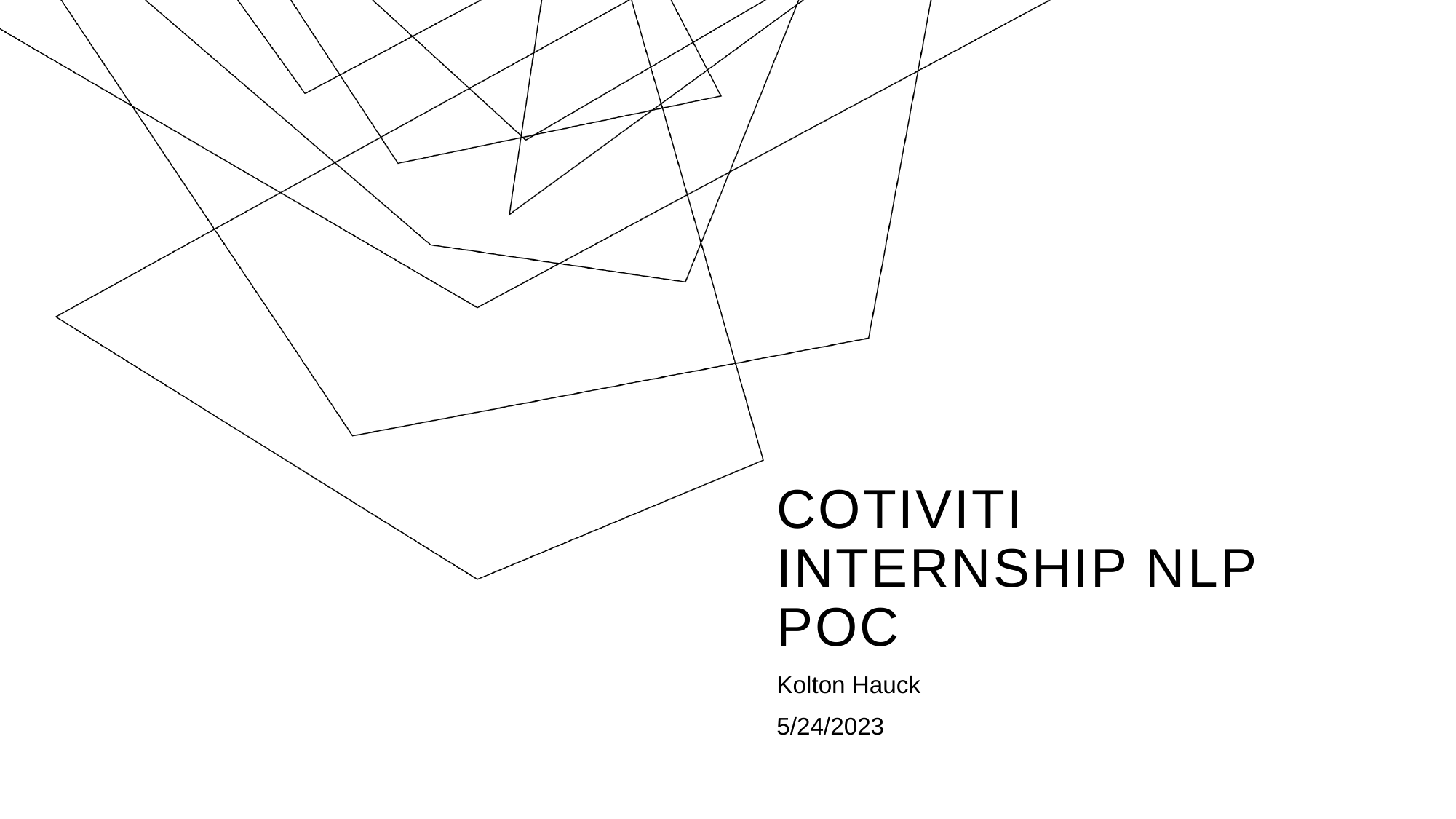

# Cotiviti Internship NLP POC
Kolton Hauck
5/24/2023